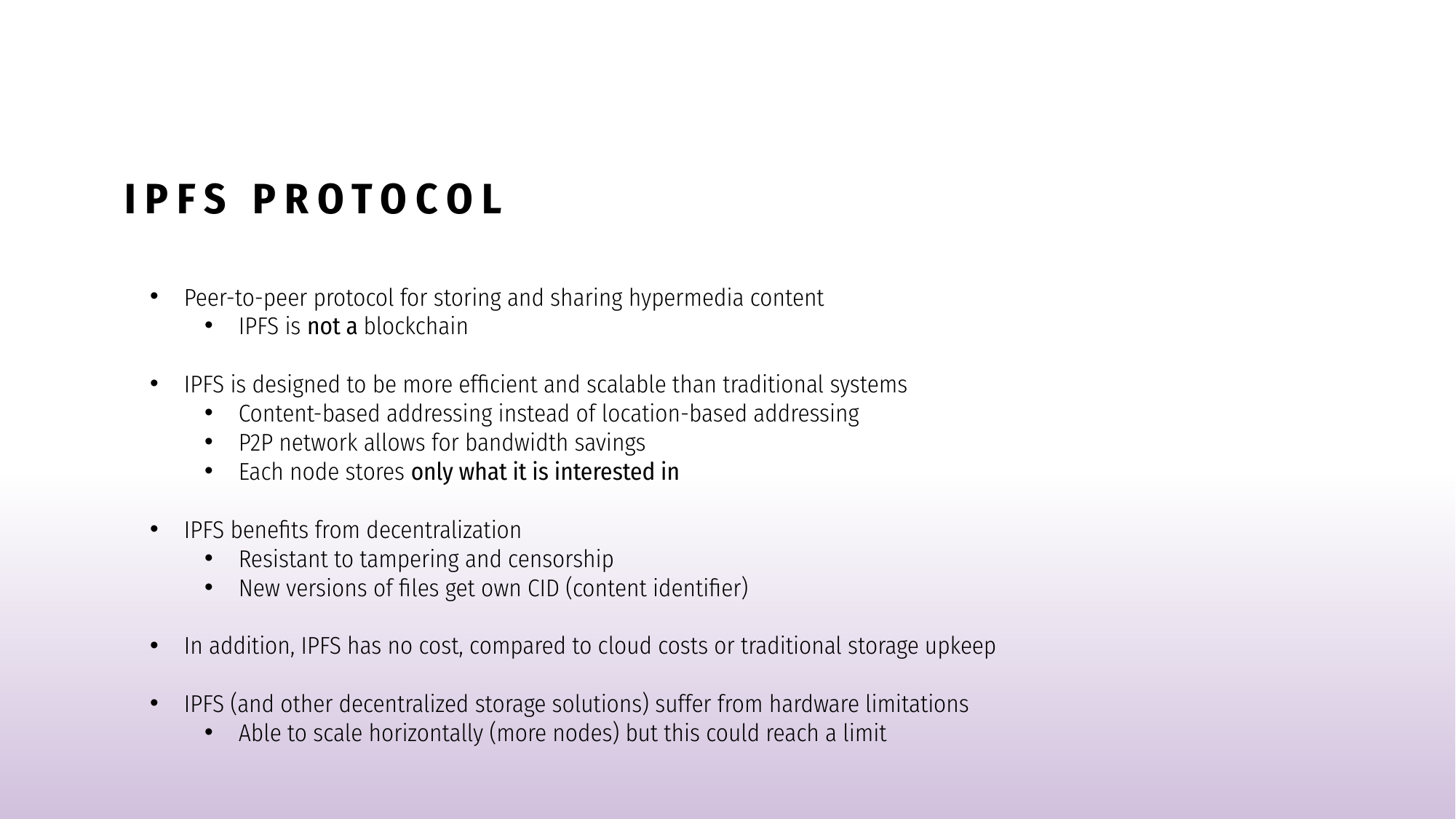

# IPFS Protocol
Peer-to-peer protocol for storing and sharing hypermedia content
IPFS is not a blockchain

IPFS is designed to be more efficient and scalable than traditional systems
Content-based addressing instead of location-based addressing
P2P network allows for bandwidth savings
Each node stores only what it is interested in

IPFS benefits from decentralization
Resistant to tampering and censorship
New versions of files get own CID (content identifier)

In addition, IPFS has no cost, compared to cloud costs or traditional storage upkeep

IPFS (and other decentralized storage solutions) suffer from hardware limitations
Able to scale horizontally (more nodes) but this could reach a limit